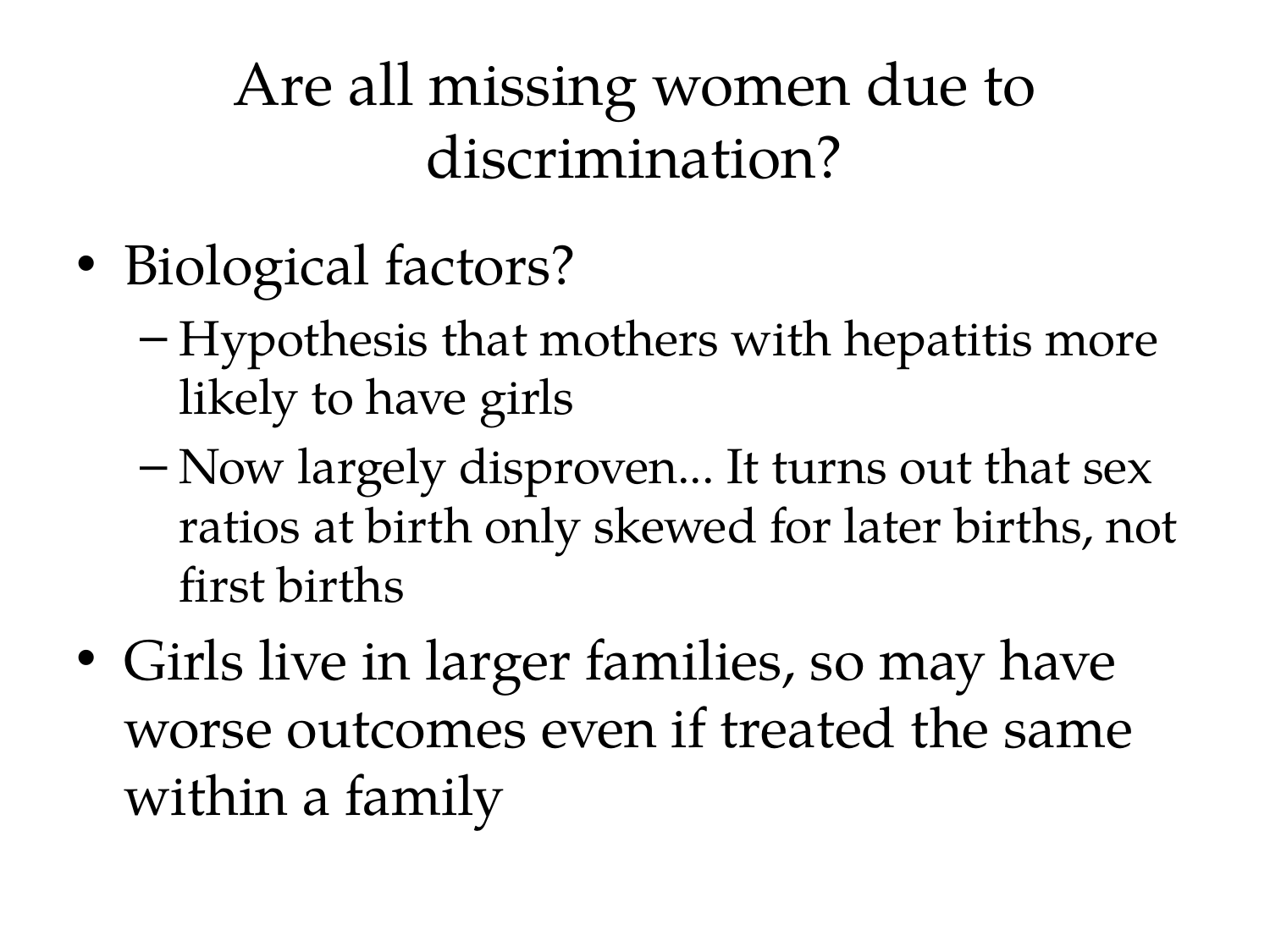

# Are all missing women due to discrimination?
Biological factors?
Hypothesis that mothers with hepatitis more likely to have girls
Now largely disproven... It turns out that sex ratios at birth only skewed for later births, not first births
Girls live in larger families, so may have worse outcomes even if treated the same within a family